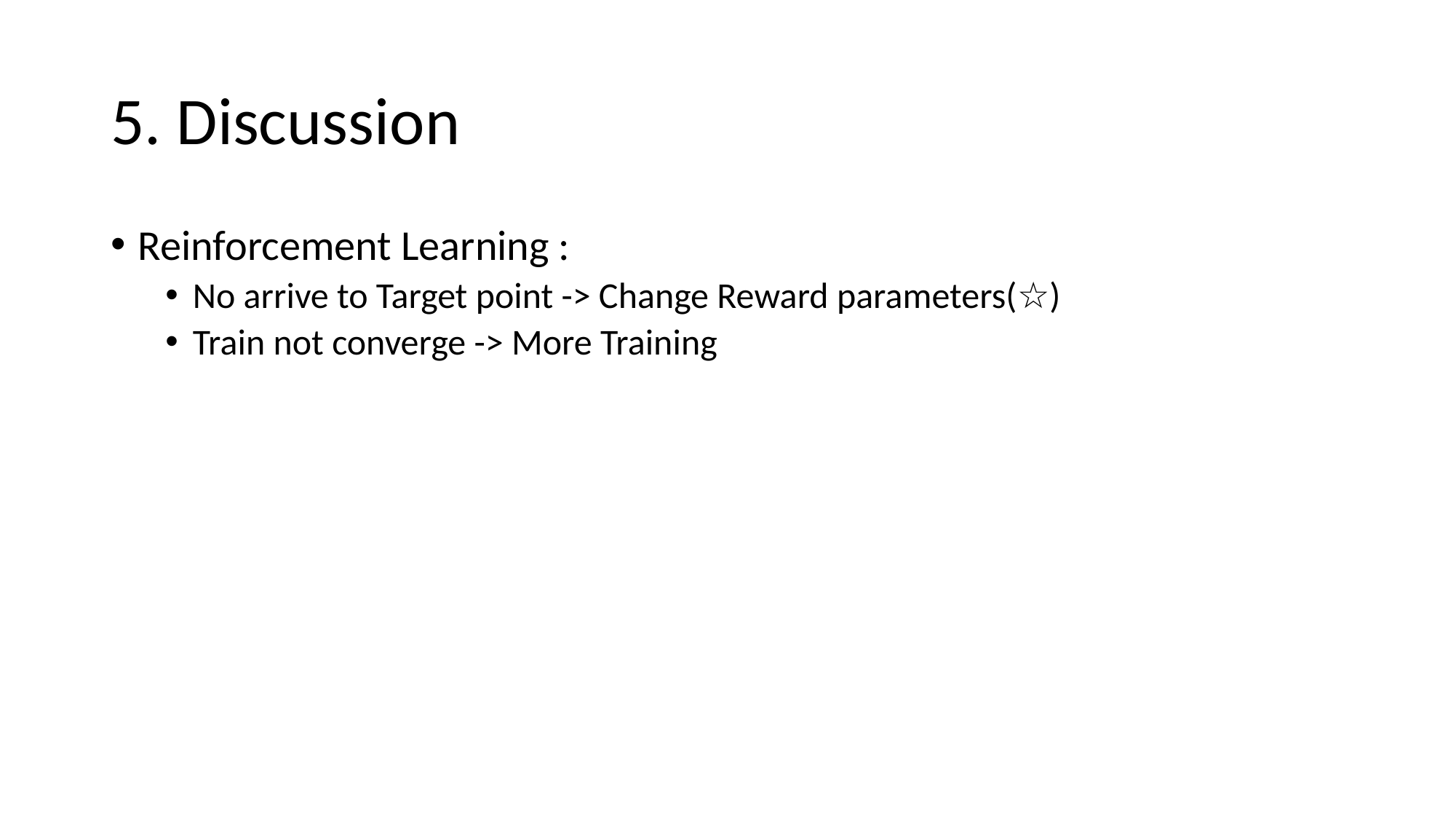

# 5. Discussion
Reinforcement Learning :
No arrive to Target point -> Change Reward parameters(☆)
Train not converge -> More Training